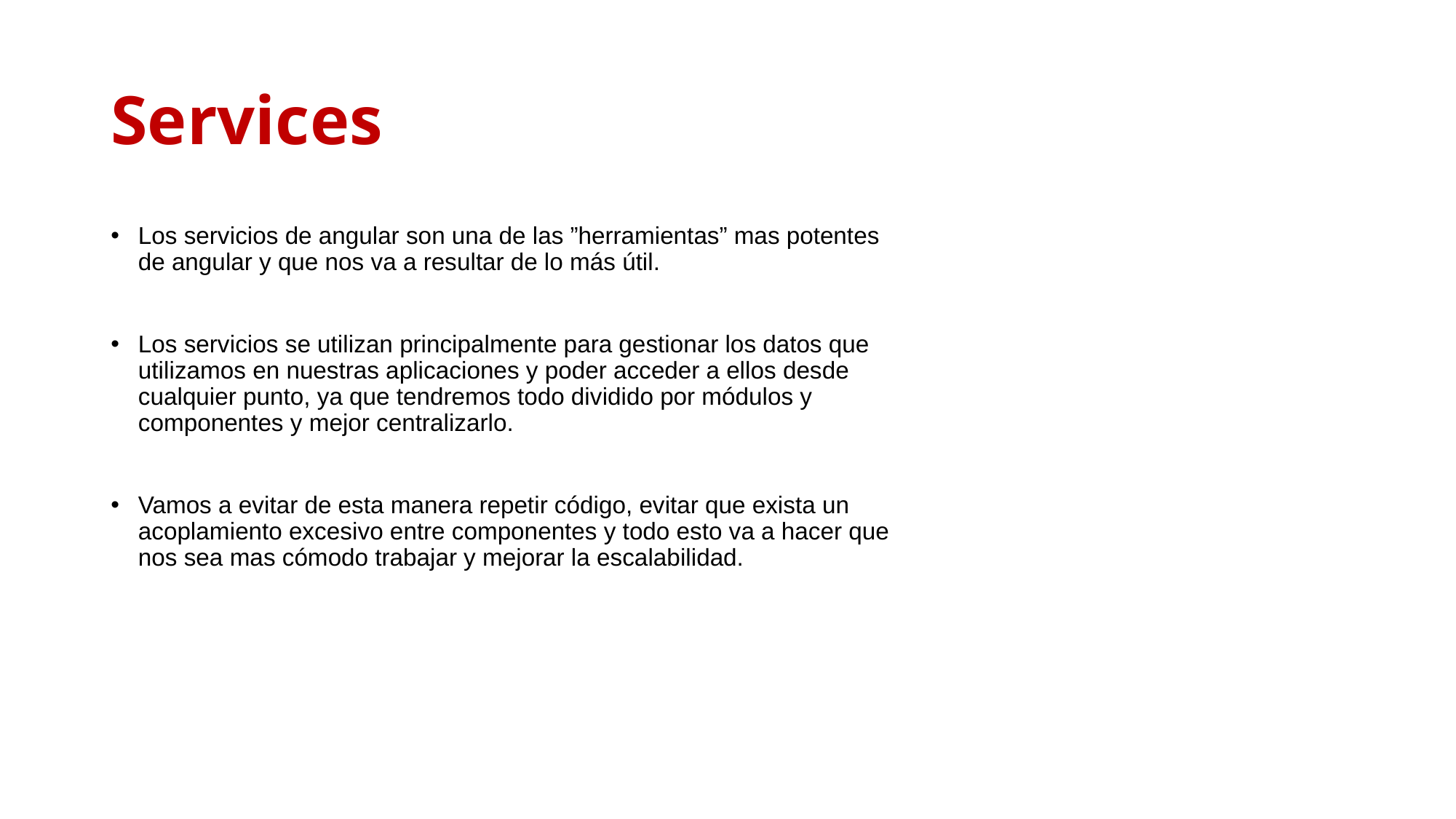

# Services
Los servicios de angular son una de las ”herramientas” mas potentes de angular y que nos va a resultar de lo más útil.

Los servicios se utilizan principalmente para gestionar los datos que utilizamos en nuestras aplicaciones y poder acceder a ellos desde cualquier punto, ya que tendremos todo dividido por módulos y componentes y mejor centralizarlo.

Vamos a evitar de esta manera repetir código, evitar que exista un acoplamiento excesivo entre componentes y todo esto va a hacer que nos sea mas cómodo trabajar y mejorar la escalabilidad.